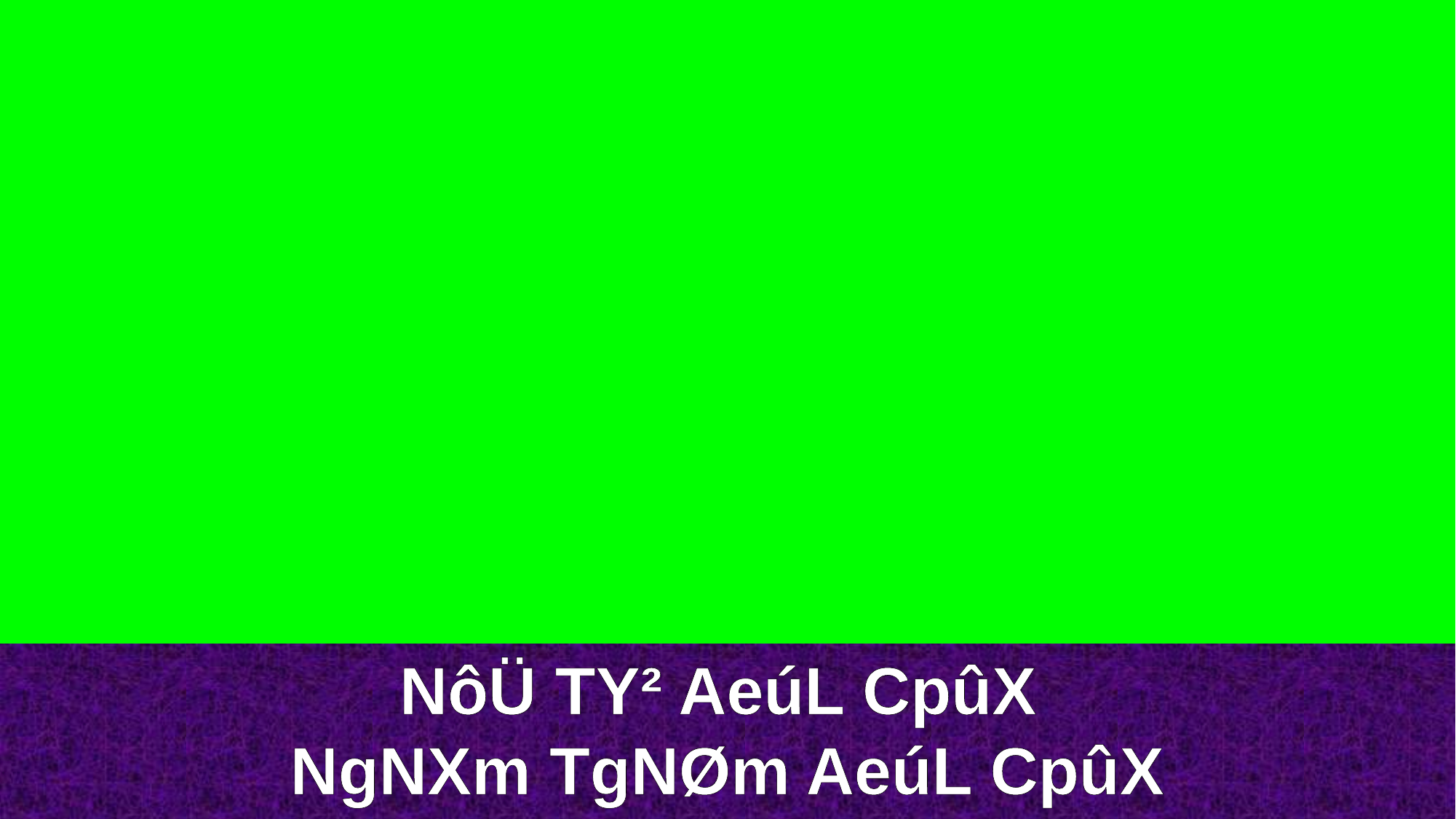

NôÜ TY² AeúL CpûX
NgNXm TgNØm AeúL CpûX